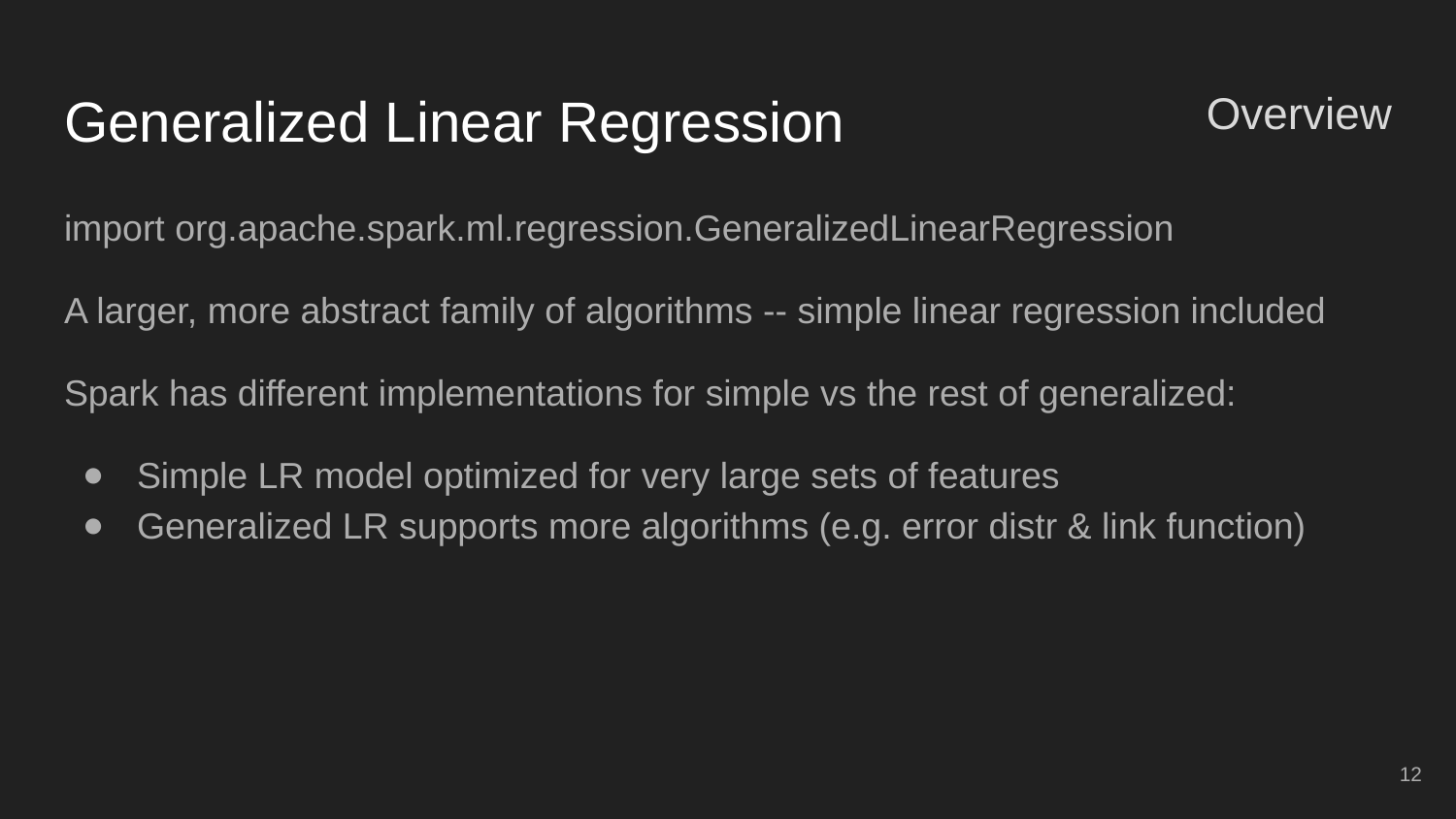

# Generalized Linear Regression
Overview
import org.apache.spark.ml.regression.GeneralizedLinearRegression
A larger, more abstract family of algorithms -- simple linear regression included
Spark has different implementations for simple vs the rest of generalized:
Simple LR model optimized for very large sets of features
Generalized LR supports more algorithms (e.g. error distr & link function)

12